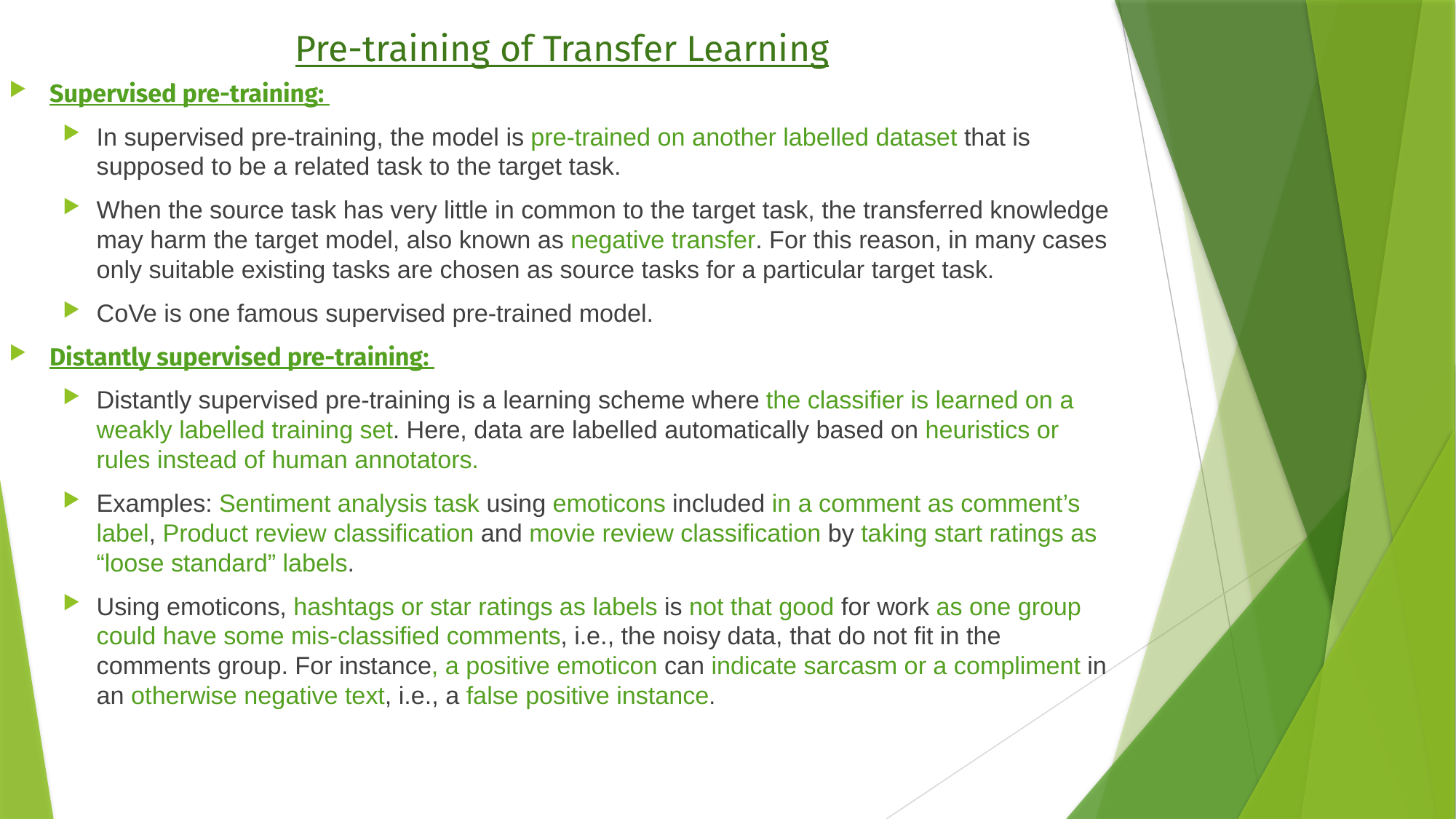

# Pre-training of Transfer Learning
Supervised pre-training:
In supervised pre-training, the model is pre-trained on another labelled dataset that is supposed to be a related task to the target task.
When the source task has very little in common to the target task, the transferred knowledge may harm the target model, also known as negative transfer. For this reason, in many cases only suitable existing tasks are chosen as source tasks for a particular target task.
CoVe is one famous supervised pre-trained model.
Distantly supervised pre-training:
Distantly supervised pre-training is a learning scheme where the classifier is learned on a weakly labelled training set. Here, data are labelled automatically based on heuristics or rules instead of human annotators.
Examples: Sentiment analysis task using emoticons included in a comment as comment’s label, Product review classification and movie review classification by taking start ratings as “loose standard” labels.
Using emoticons, hashtags or star ratings as labels is not that good for work as one group could have some mis-classified comments, i.e., the noisy data, that do not fit in the comments group. For instance, a positive emoticon can indicate sarcasm or a compliment in an otherwise negative text, i.e., a false positive instance.